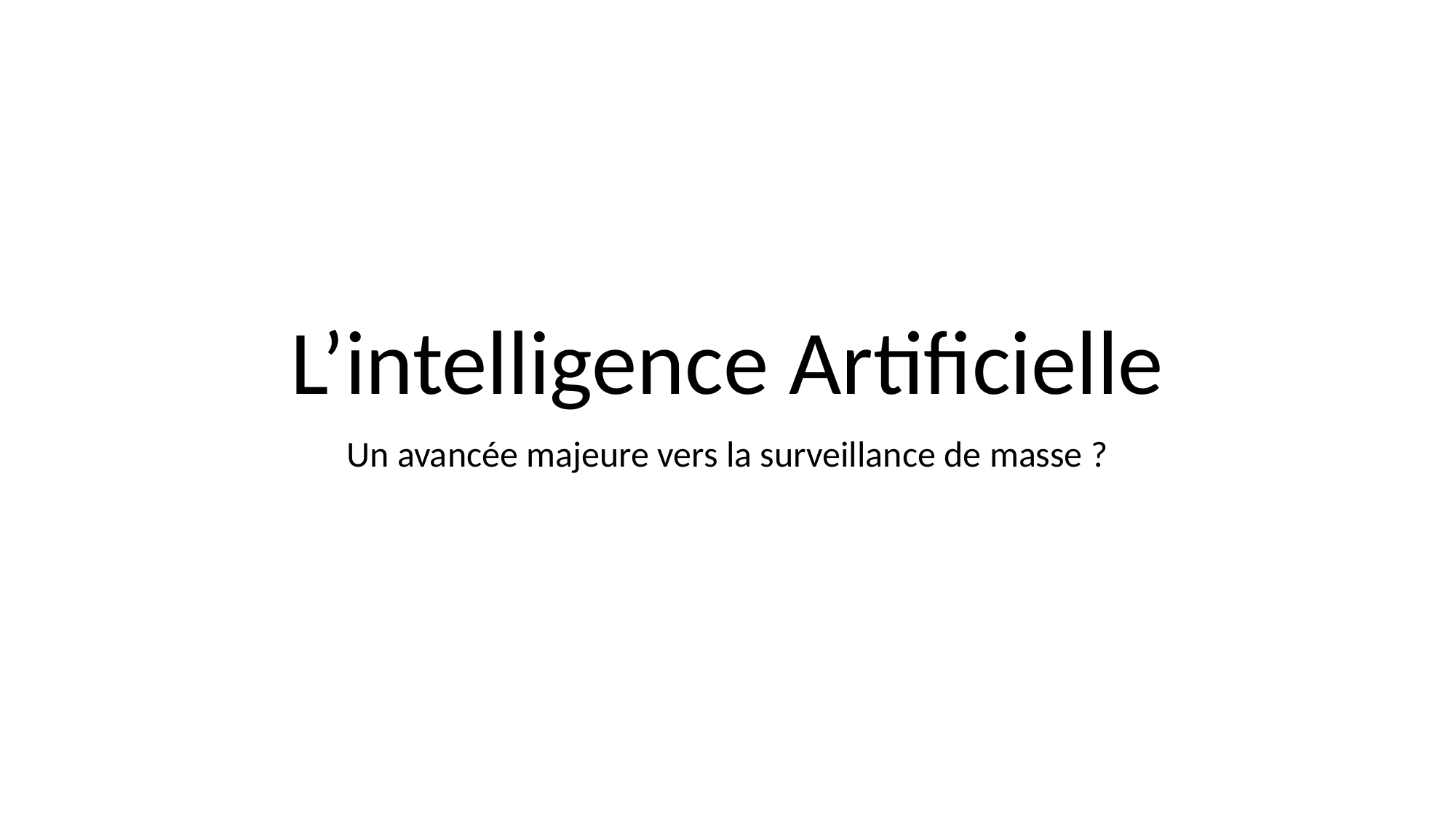

# L’intelligence Artificielle
Un avancée majeure vers la surveillance de masse ?